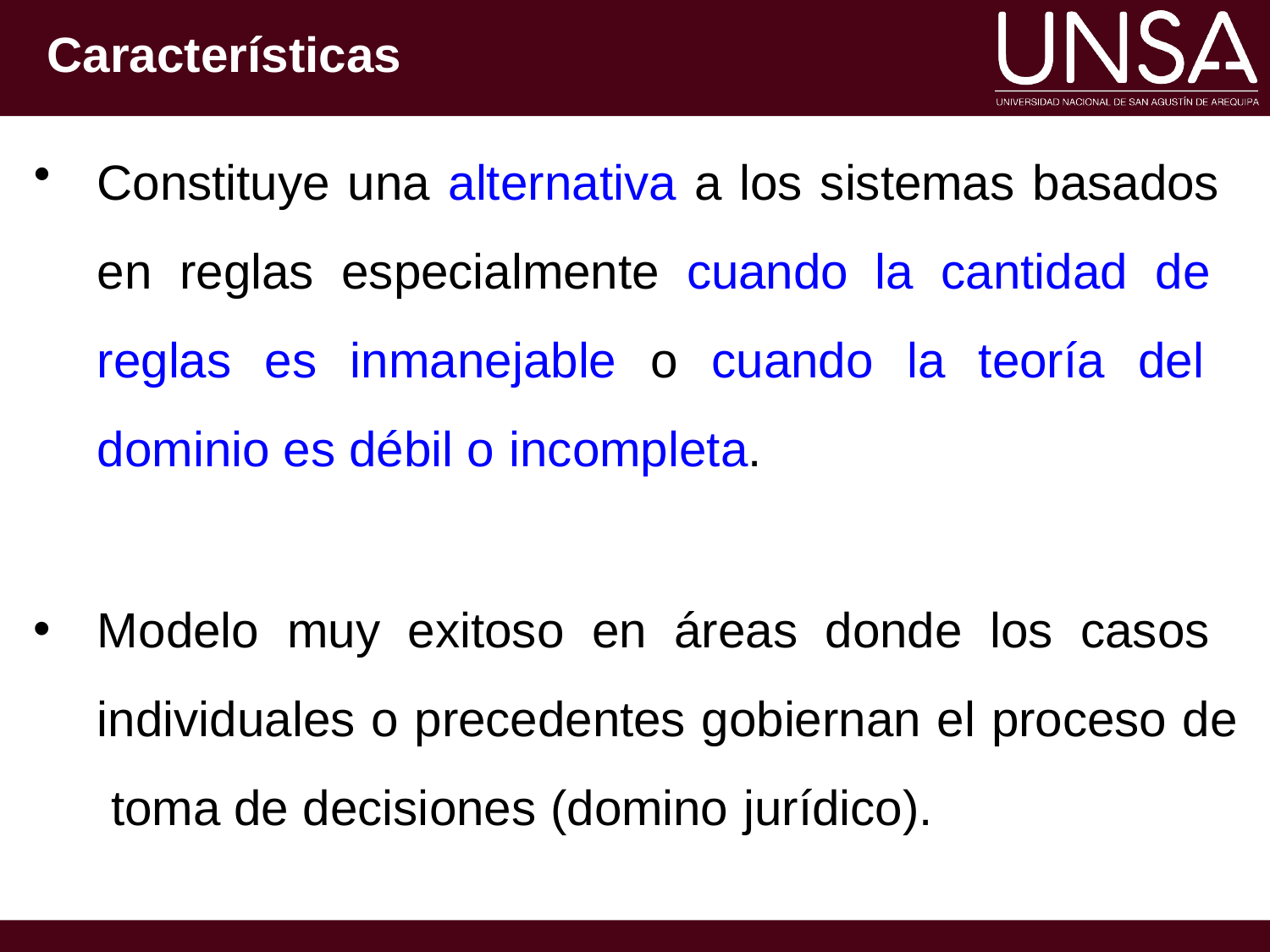

Características
Constituye una alternativa a los sistemas basados  en reglas especialmente cuando la cantidad de  reglas es inmanejable o cuando la teoría del  dominio es débil o incompleta.

Modelo muy exitoso en áreas donde los casos  individuales o precedentes gobiernan el proceso de  toma de decisiones (domino jurídico).